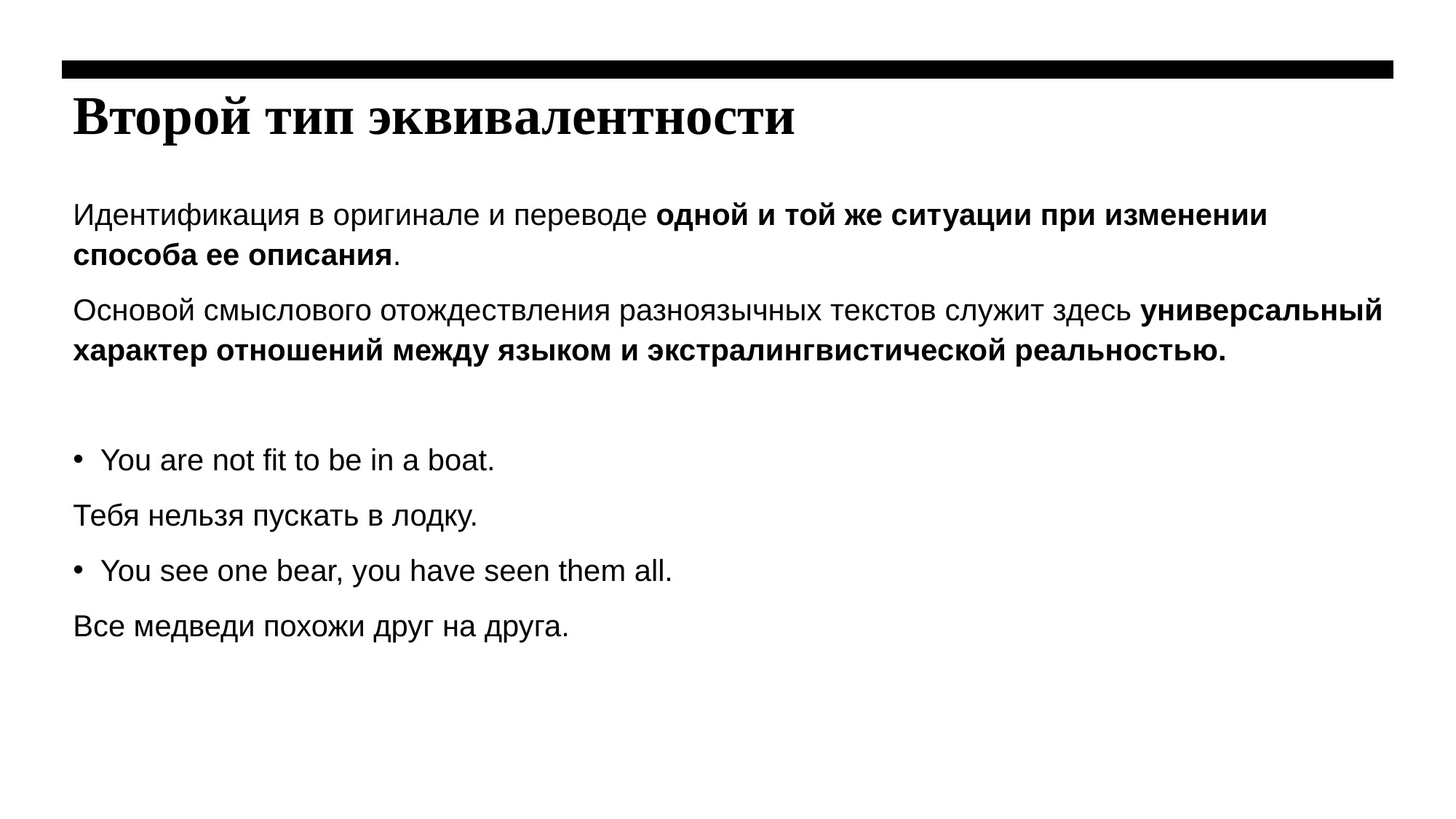

# Второй тип эквивалентности
Идентификация в оригинале и переводе одной и той же ситуации при изменении способа ее описания.
Основой смыслового отождествления разноязычных текстов служит здесь универсальный характер отношений между языком и экстралингвистической реальностью.

You are not fit to be in a boat.
Тебя нельзя пускать в лодку.
You see one bear, you have seen them all.
Все медведи похожи друг на друга.